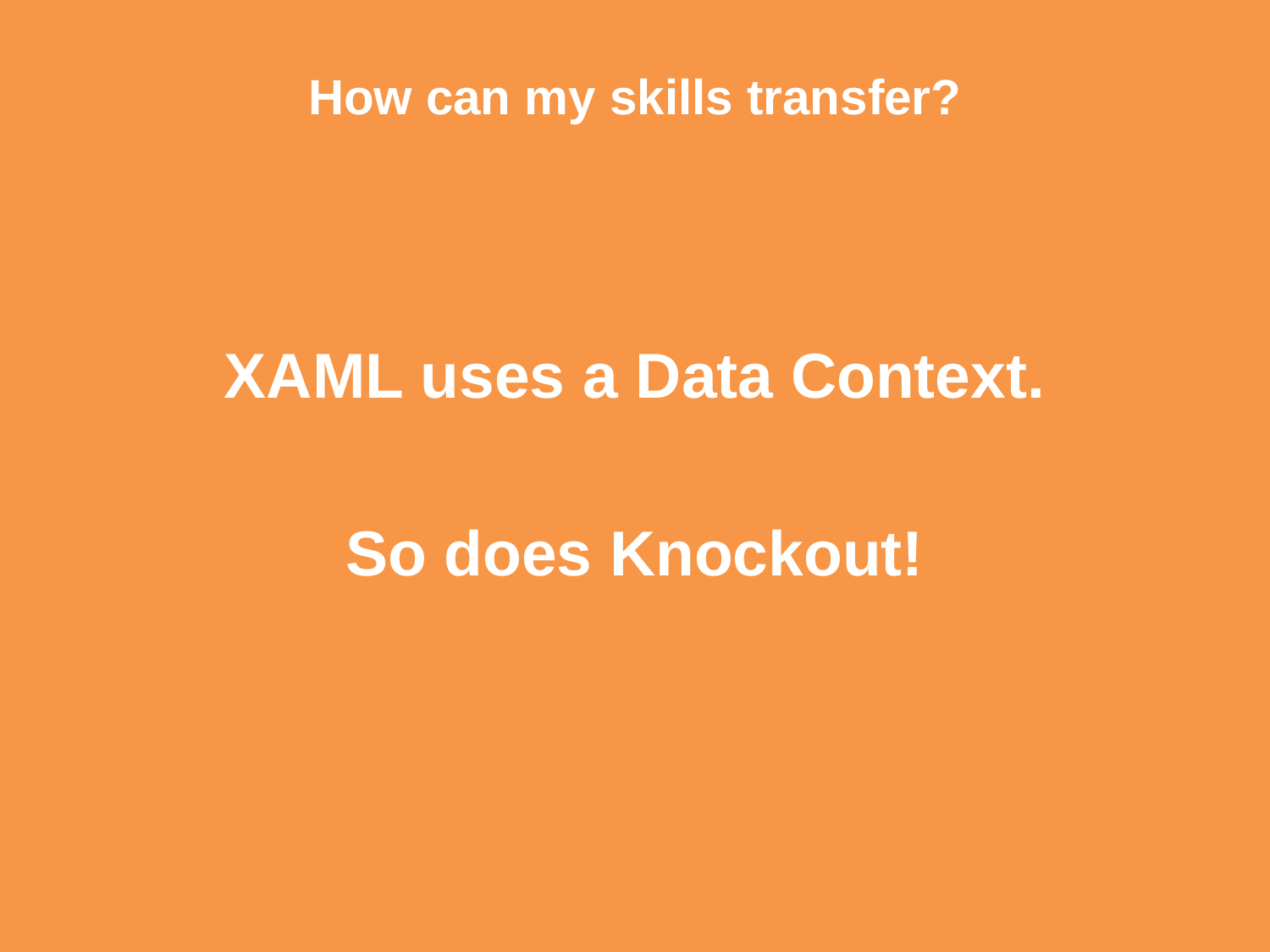

# How can my skills transfer?
XAML uses a Data Context.

So does Knockout!